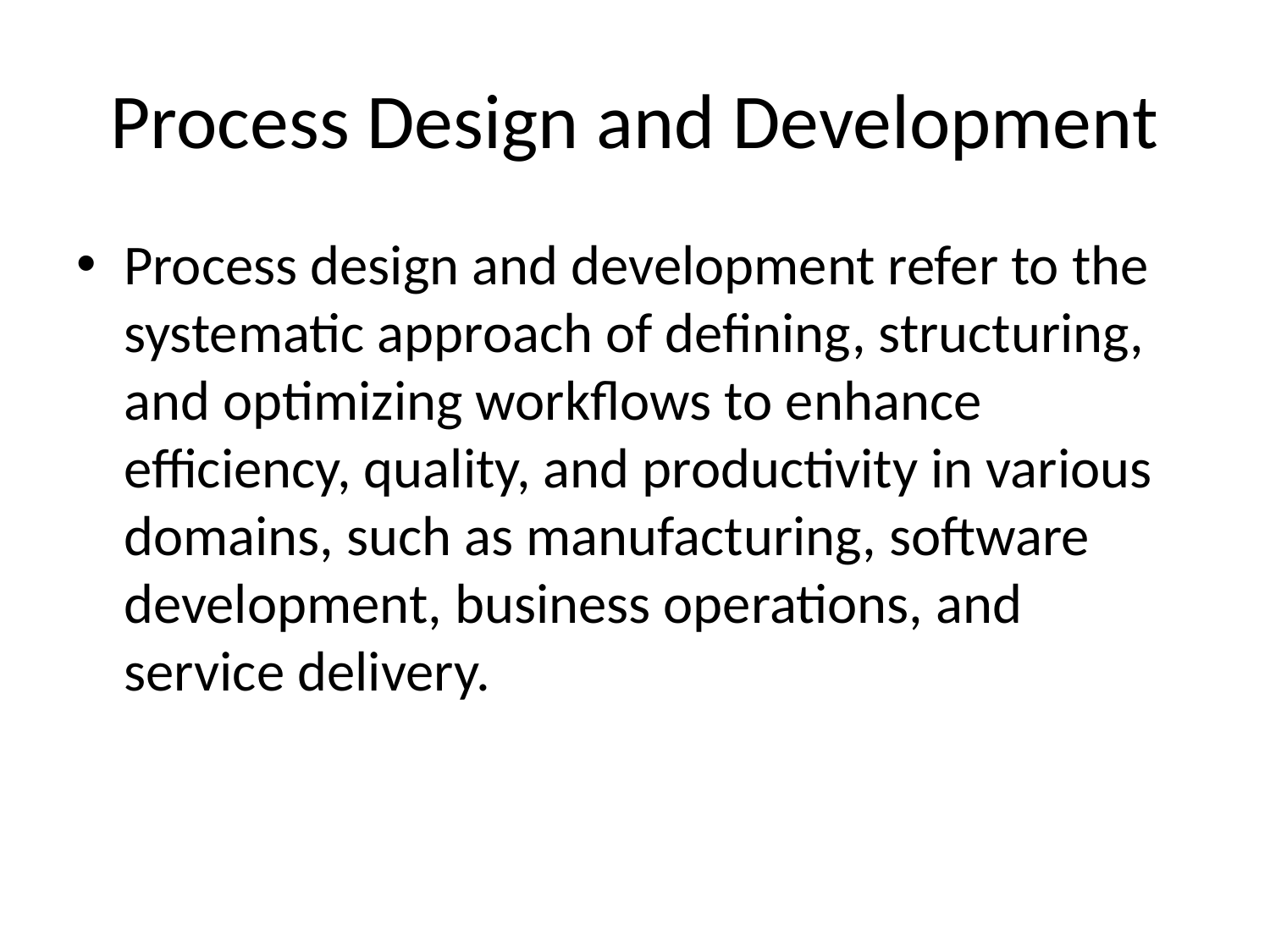

# Process Design and Development
Process design and development refer to the systematic approach of defining, structuring, and optimizing workflows to enhance efficiency, quality, and productivity in various domains, such as manufacturing, software development, business operations, and service delivery.